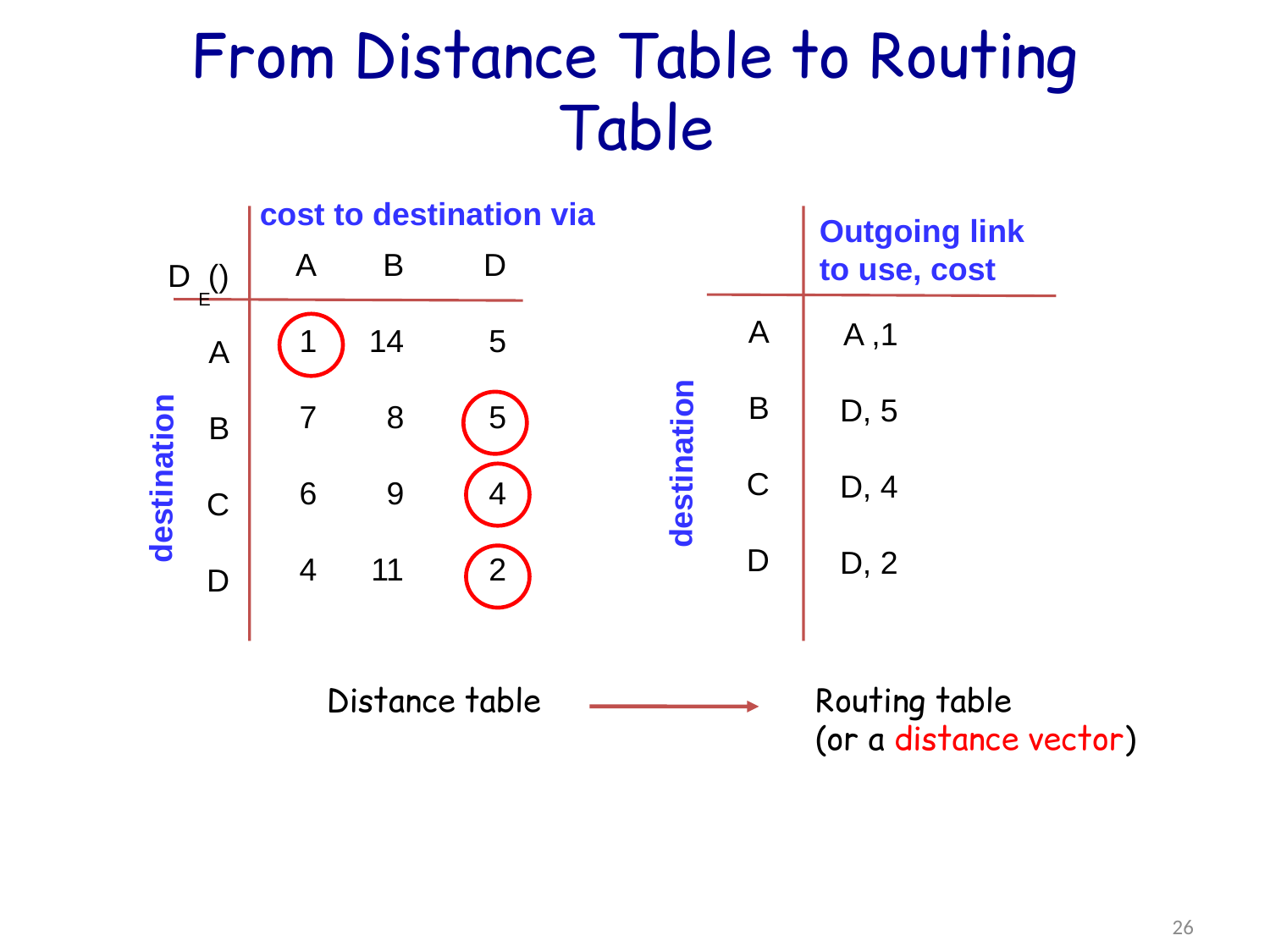

# From Distance Table to Routing Table
cost to destination via
Outgoing link
to use, cost

A

B

C

D
A

1

7

6

4
B

 14

8

9

11
D

5

5

4

2
         D  ()

A

B

C

D
E

A ,1

D, 5

D, 4

D, 2

destination
destination

Distance table
Routing table
(or a distance vector)

26